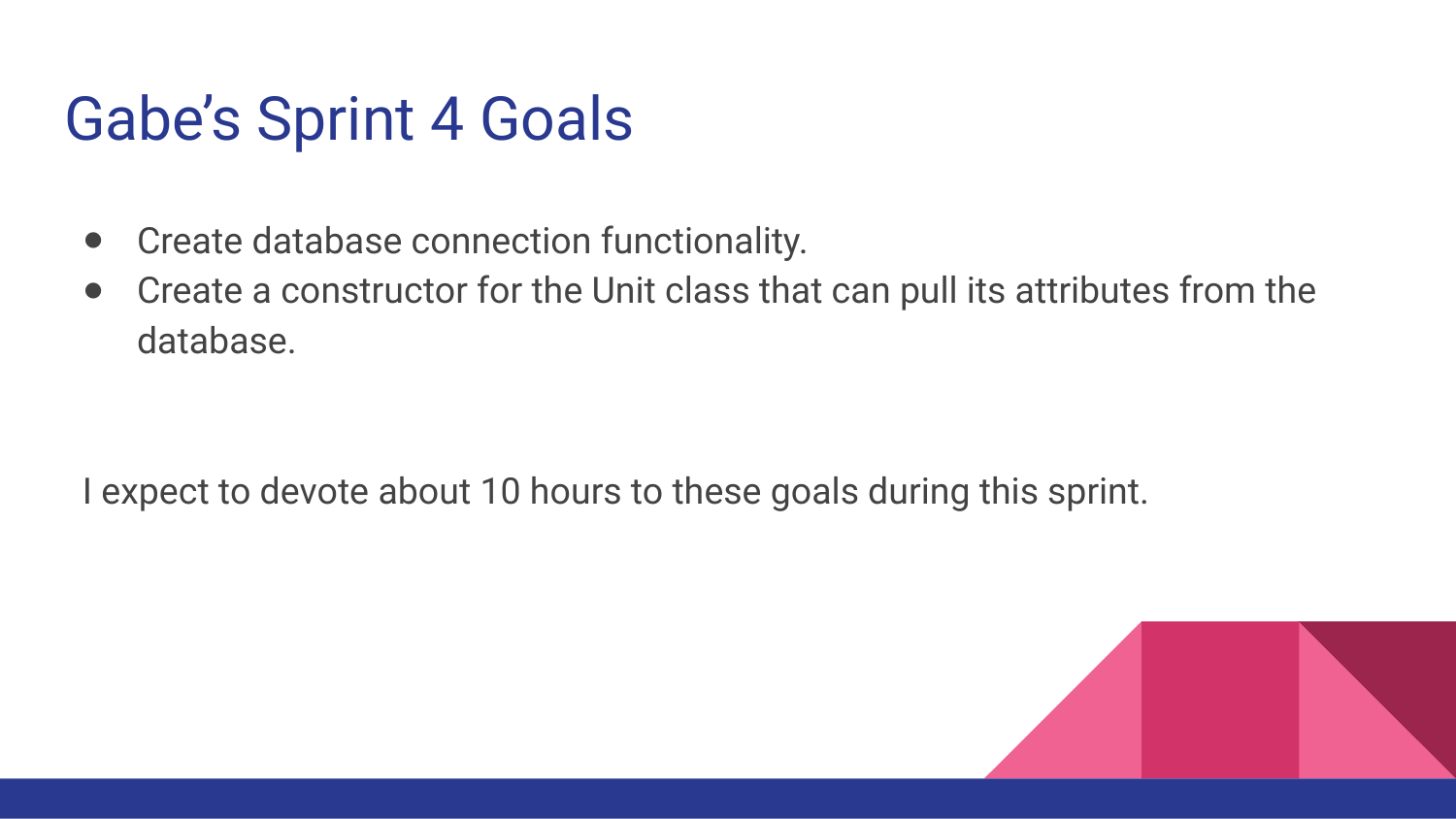

# Gabe’s Sprint 4 Goals
Create database connection functionality.
Create a constructor for the Unit class that can pull its attributes from the database.

I expect to devote about 10 hours to these goals during this sprint.